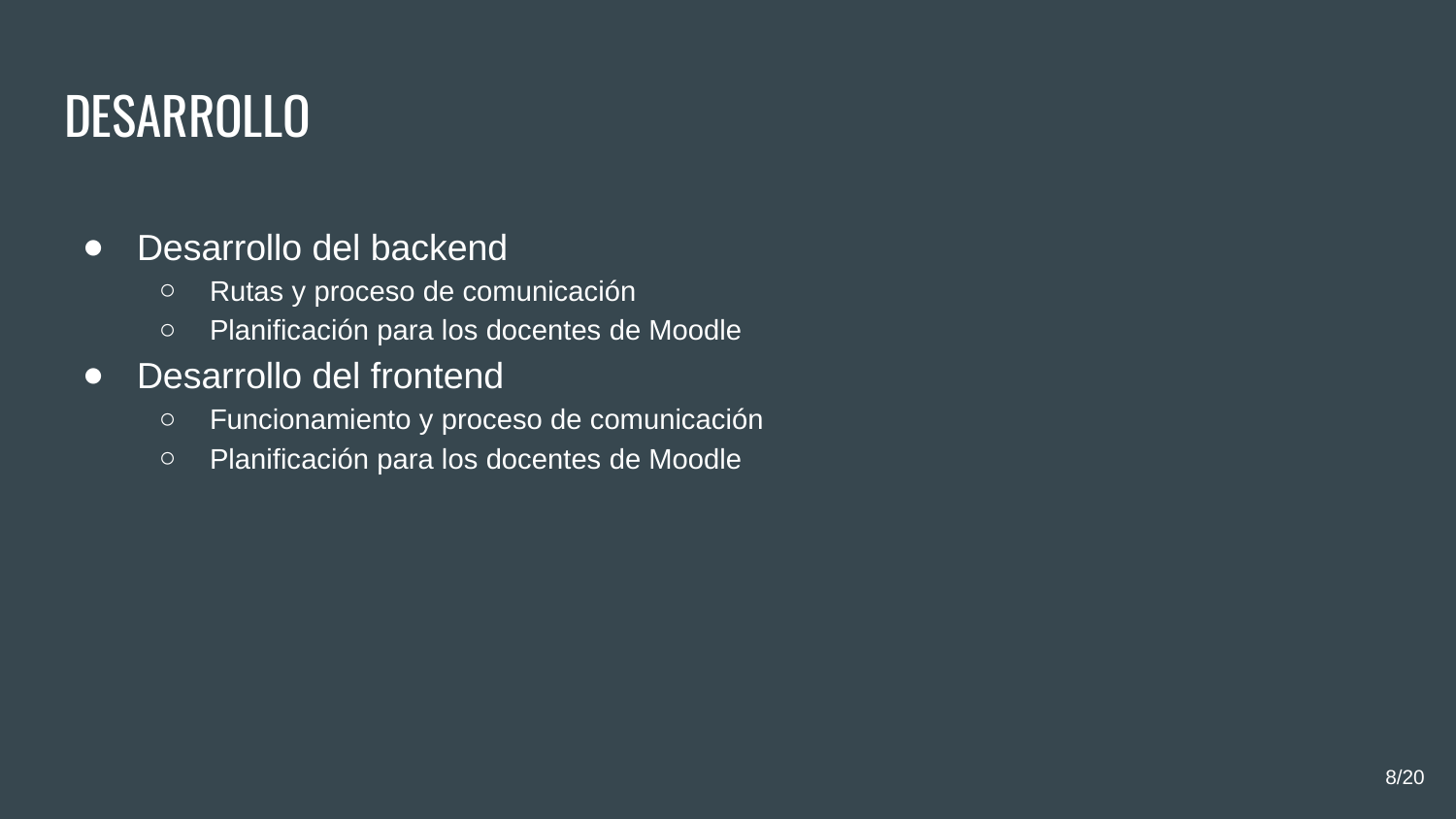

# DESARROLLO
Desarrollo del backend
Rutas y proceso de comunicación
Planificación para los docentes de Moodle
Desarrollo del frontend
Funcionamiento y proceso de comunicación
Planificación para los docentes de Moodle
8/20